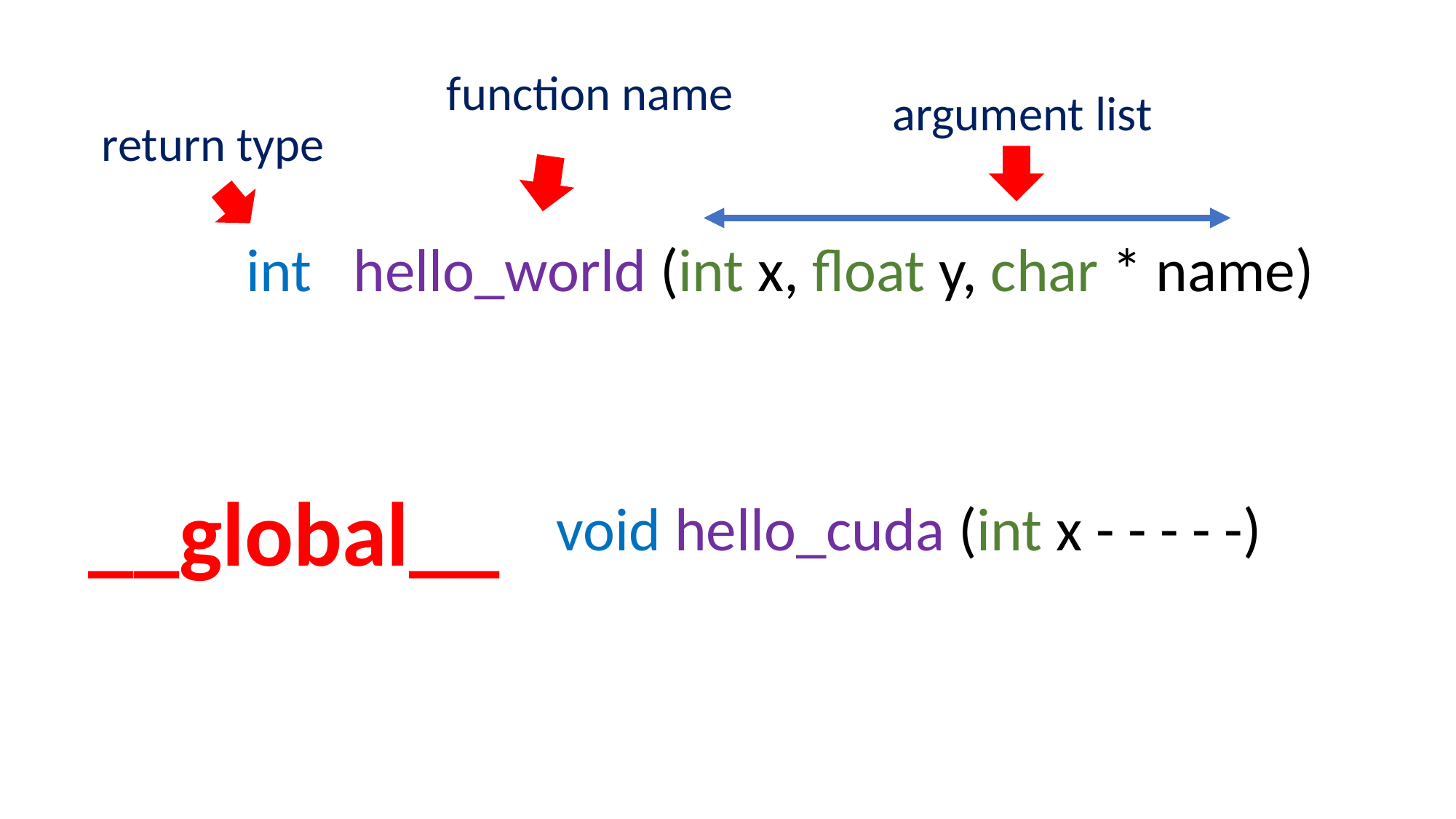

function name
argument list
return type

int   hello_world (int x, float y, char * name)
__global__
void hello_cuda (int x - - - - -)